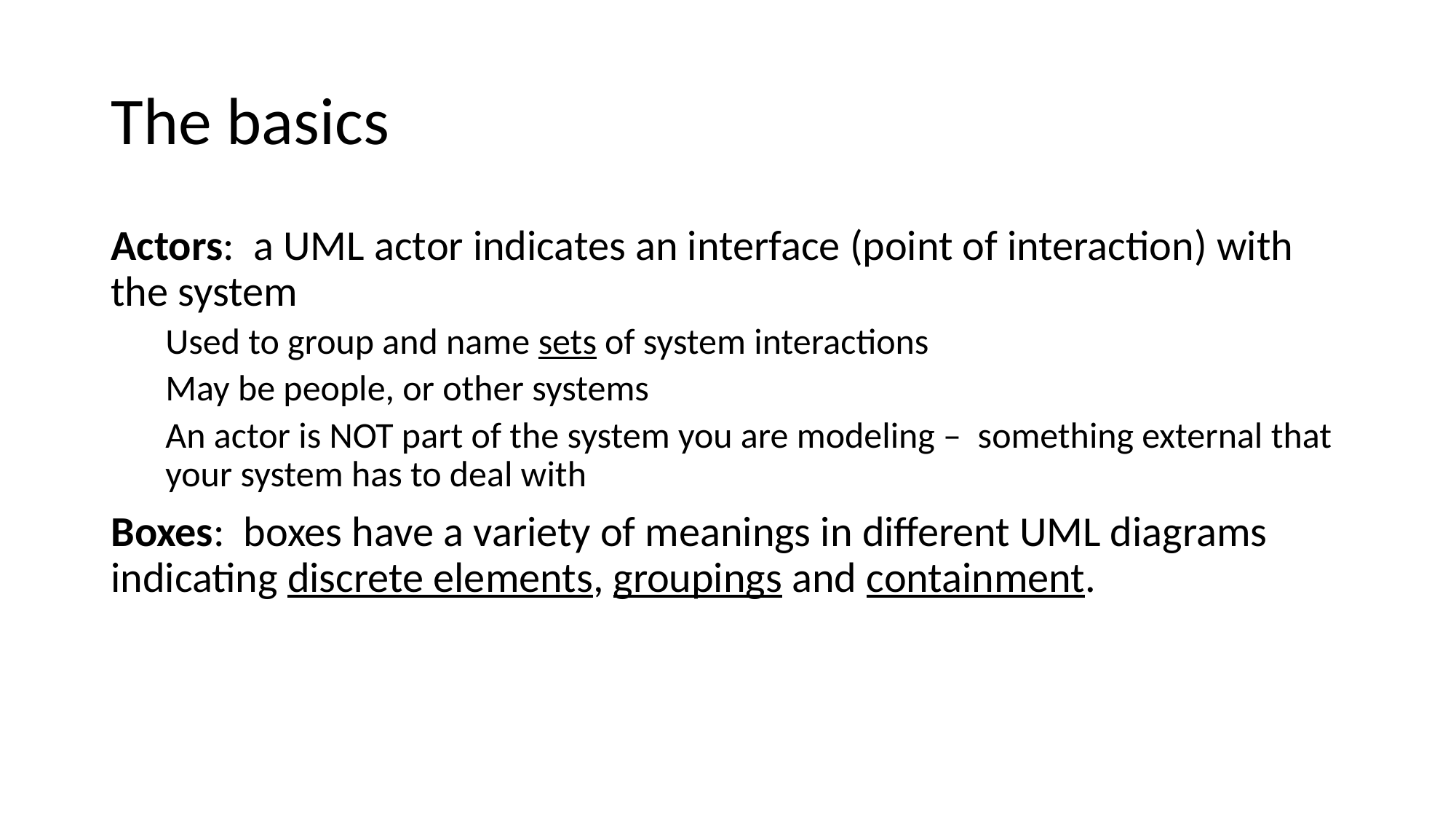

# The basics
Actors:  a UML actor indicates an interface (point of interaction) with the system
Used to group and name sets of system interactions
May be people, or other systems
An actor is NOT part of the system you are modeling –  something external that your system has to deal with
Boxes:  boxes have a variety of meanings in different UML diagrams indicating discrete elements, groupings and containment.